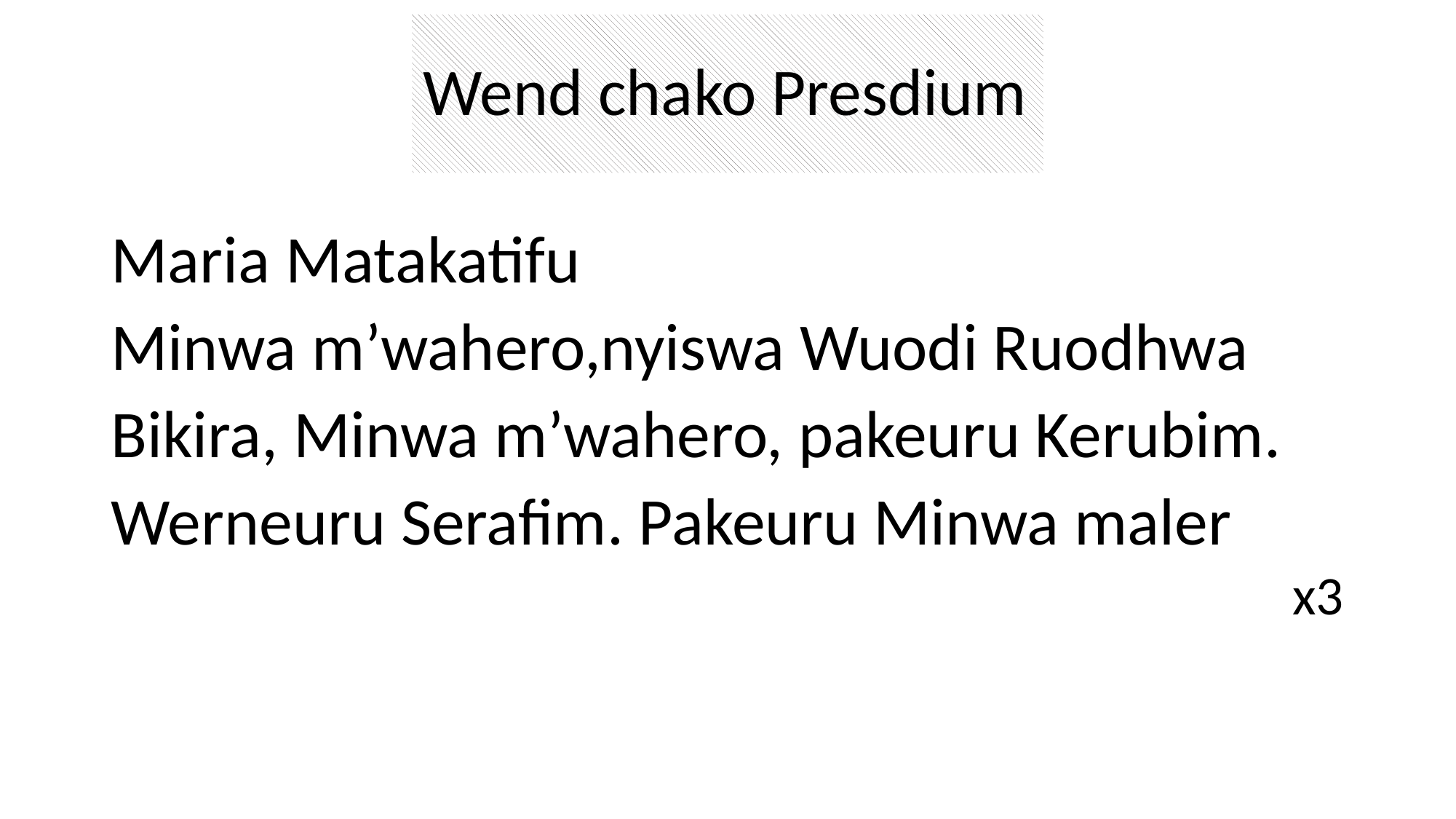

# Wend chako Presdium
Maria Matakatifu
Minwa m’wahero,nyiswa Wuodi Ruodhwa
Bikira, Minwa m’wahero, pakeuru Kerubim.
Werneuru Serafim. Pakeuru Minwa maler
x3